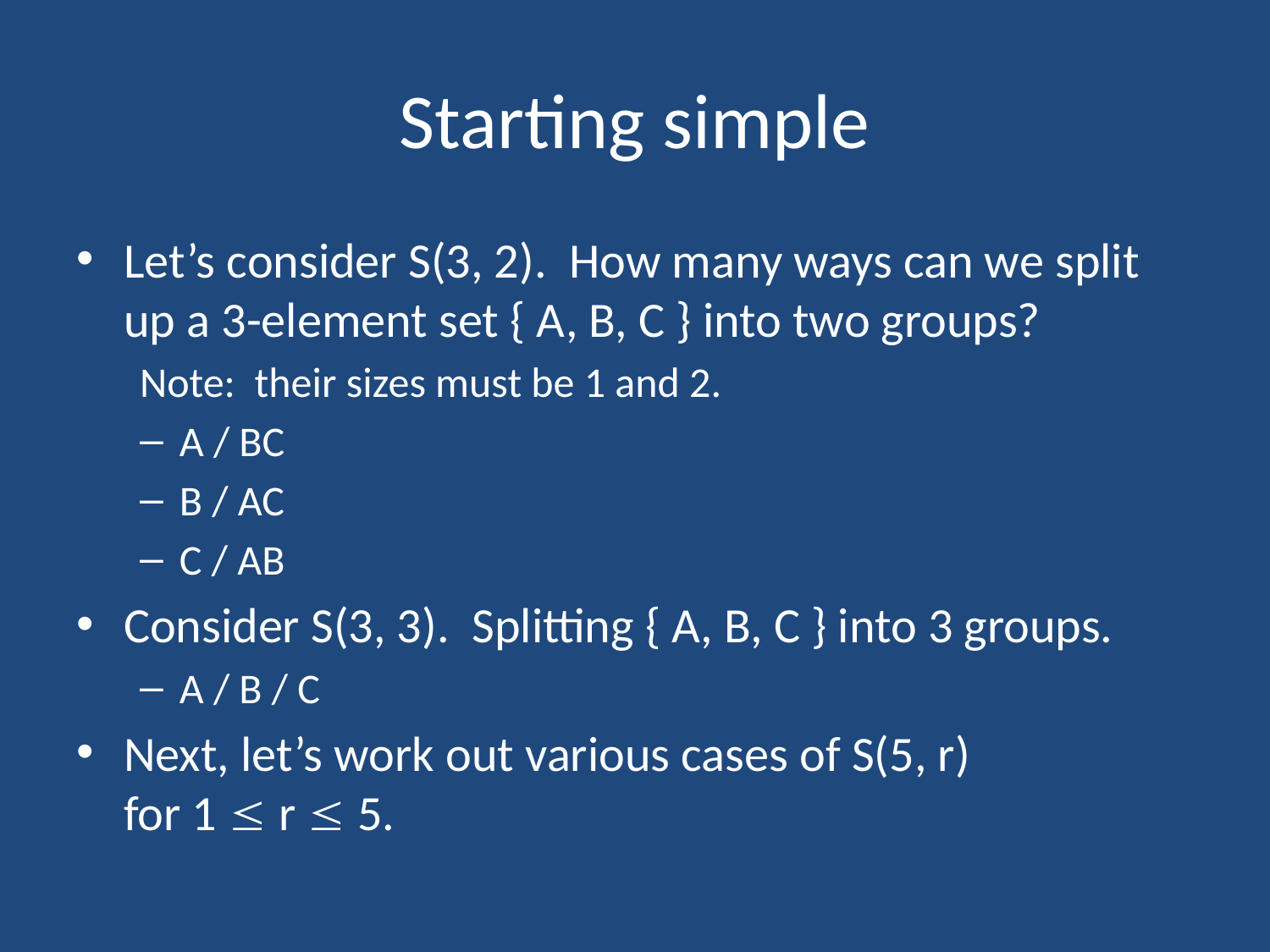

# Starting simple
Let’s consider S(3, 2).  How many ways can we split up a 3-element set { A, B, C } into two groups?
Note:  their sizes must be 1 and 2.
A / BC
B / AC
C / AB
Consider S(3, 3).  Splitting { A, B, C } into 3 groups.
A / B / C
Next, let’s work out various cases of S(5, r)                for 1 ≤ r ≤ 5.